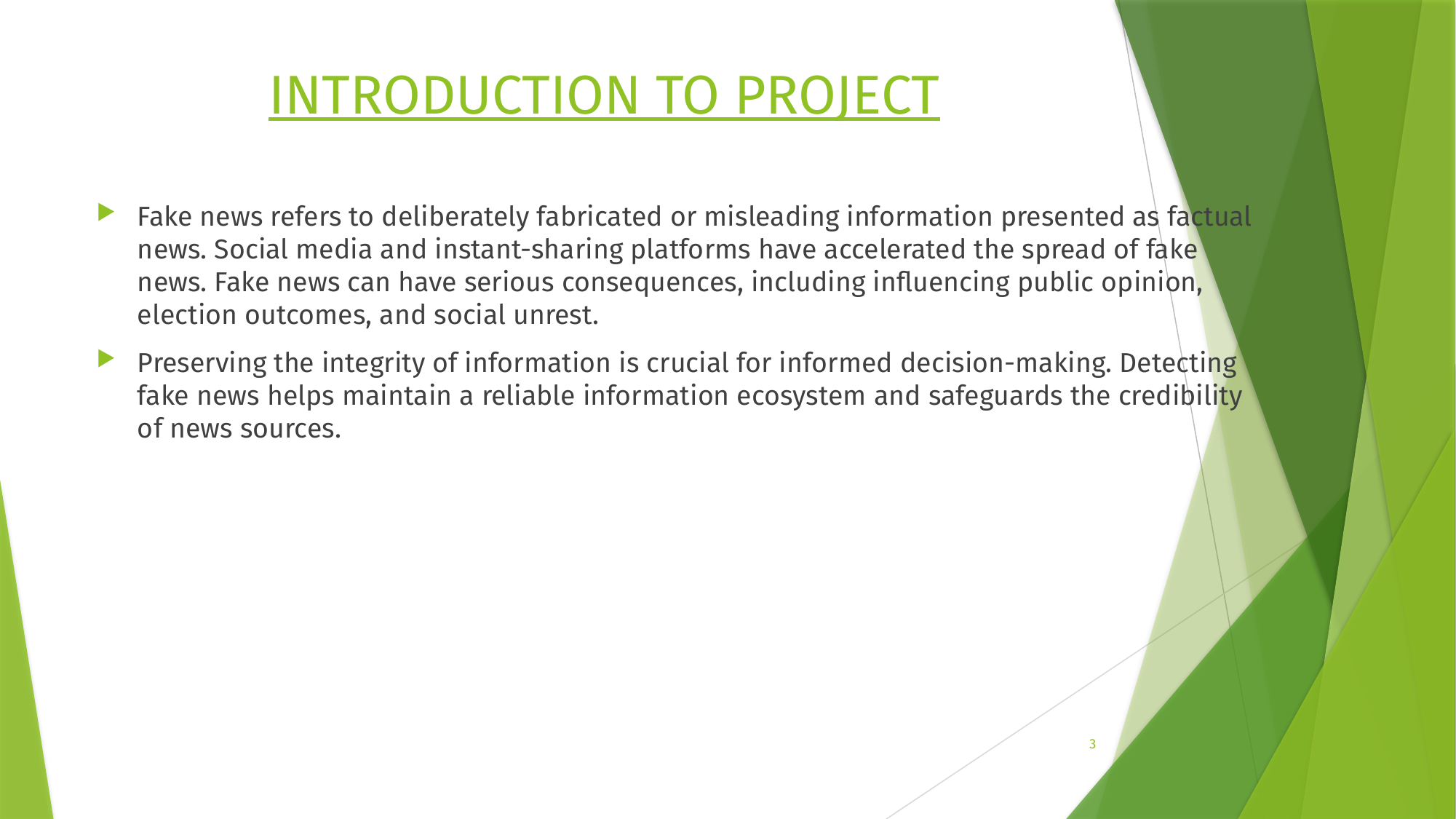

# INTRODUCTION TO PROJECT
Fake news refers to deliberately fabricated or misleading information presented as factual news. Social media and instant-sharing platforms have accelerated the spread of fake news. Fake news can have serious consequences, including influencing public opinion, election outcomes, and social unrest.
Preserving the integrity of information is crucial for informed decision-making. Detecting fake news helps maintain a reliable information ecosystem and safeguards the credibility of news sources.

3